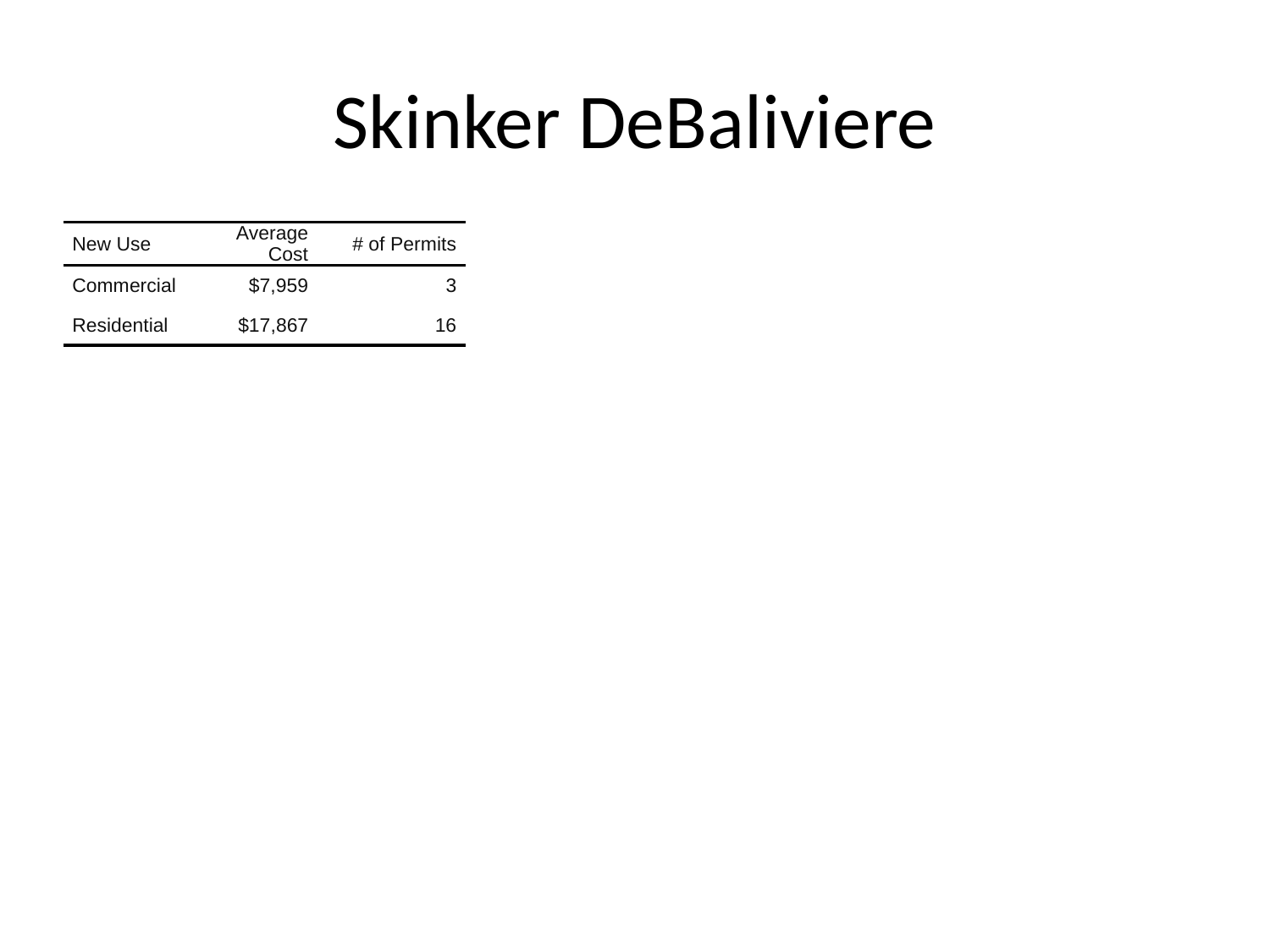

# Skinker DeBaliviere
| New Use | Average Cost | # of Permits |
| --- | --- | --- |
| Commercial | $7,959 | 3 |
| Residential | $17,867 | 16 |